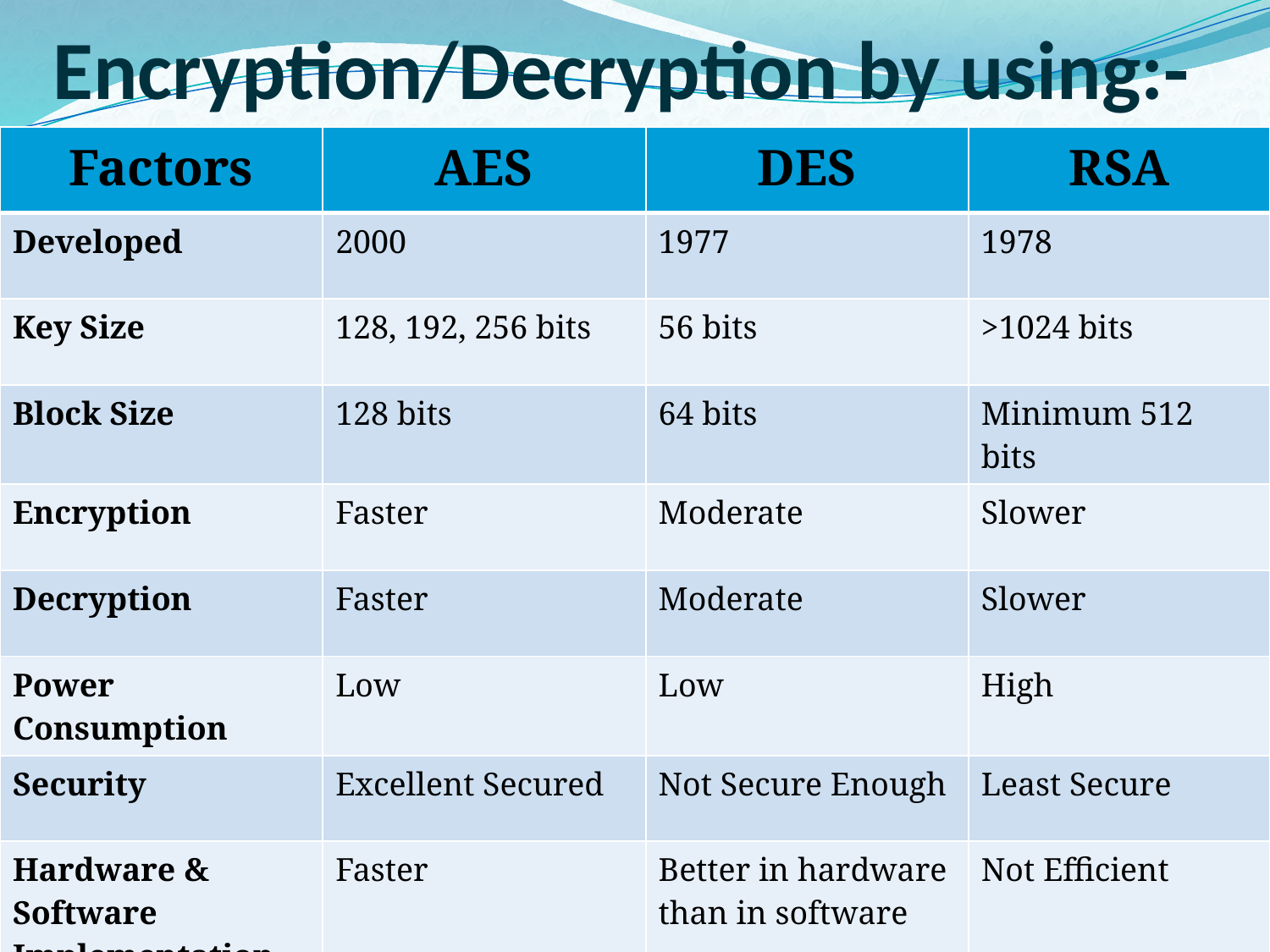

# Encryption/Decryption by using:-
| Factors | AES | DES | RSA |
| --- | --- | --- | --- |
| Developed | 2000 | 1977 | 1978 |
| Key Size | 128, 192, 256 bits | 56 bits | >1024 bits |
| Block Size | 128 bits | 64 bits | Minimum 512 bits |
| Encryption | Faster | Moderate | Slower |
| Decryption | Faster | Moderate | Slower |
| Power Consumption | Low | Low | High |
| Security | Excellent Secured | Not Secure Enough | Least Secure |
| Hardware & Software Implementation | Faster | Better in hardware than in software | Not Efficient |